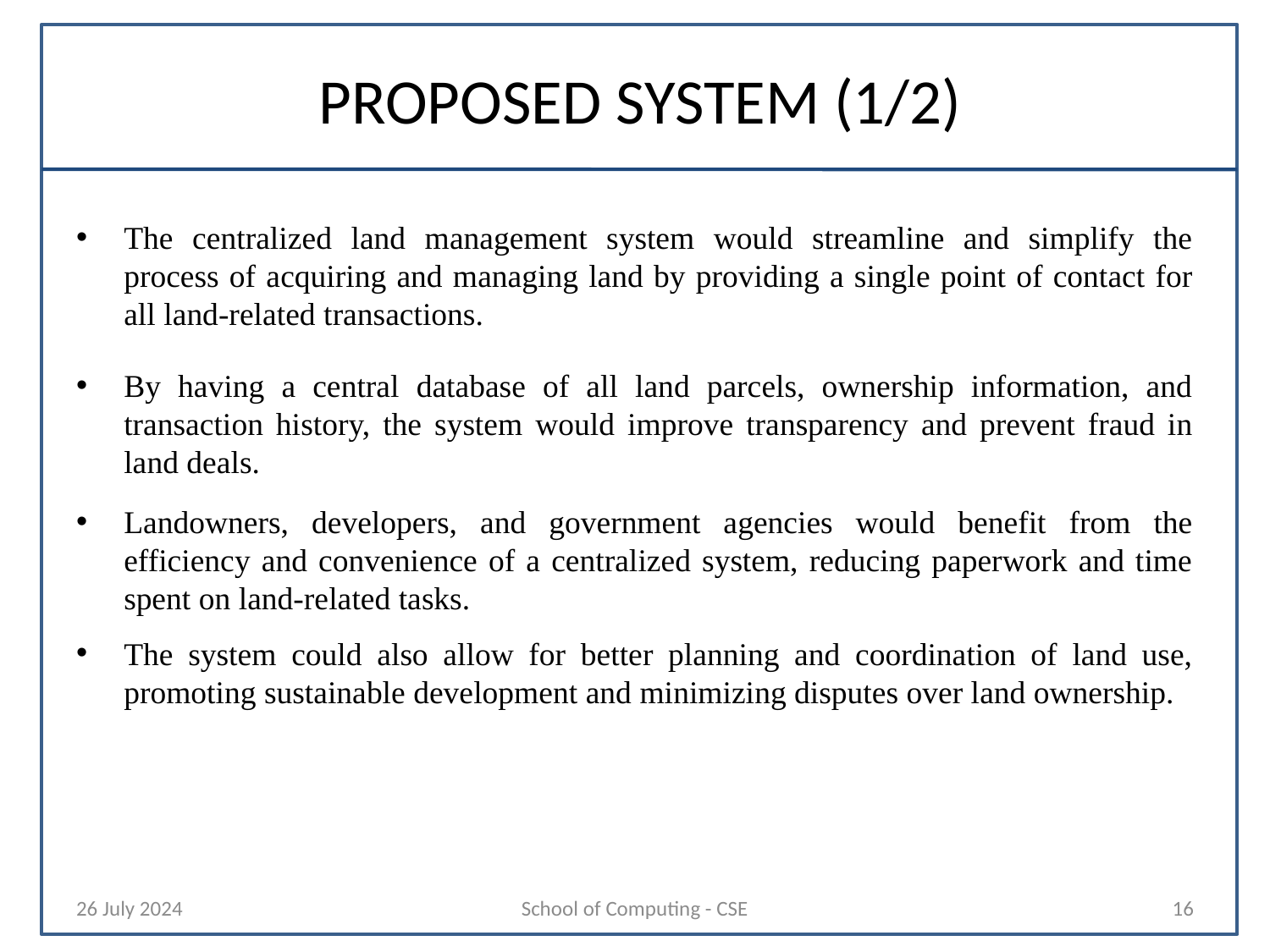

# PROPOSED SYSTEM (1/2)
The centralized land management system would streamline and simplify the process of acquiring and managing land by providing a single point of contact for all land-related transactions.

By having a central database of all land parcels, ownership information, and transaction history, the system would improve transparency and prevent fraud in land deals.

Landowners, developers, and government agencies would benefit from the efficiency and convenience of a centralized system, reducing paperwork and time spent on land-related tasks.

The system could also allow for better planning and coordination of land use, promoting sustainable development and minimizing disputes over land ownership.

26 July 2024
School of Computing - CSE
16